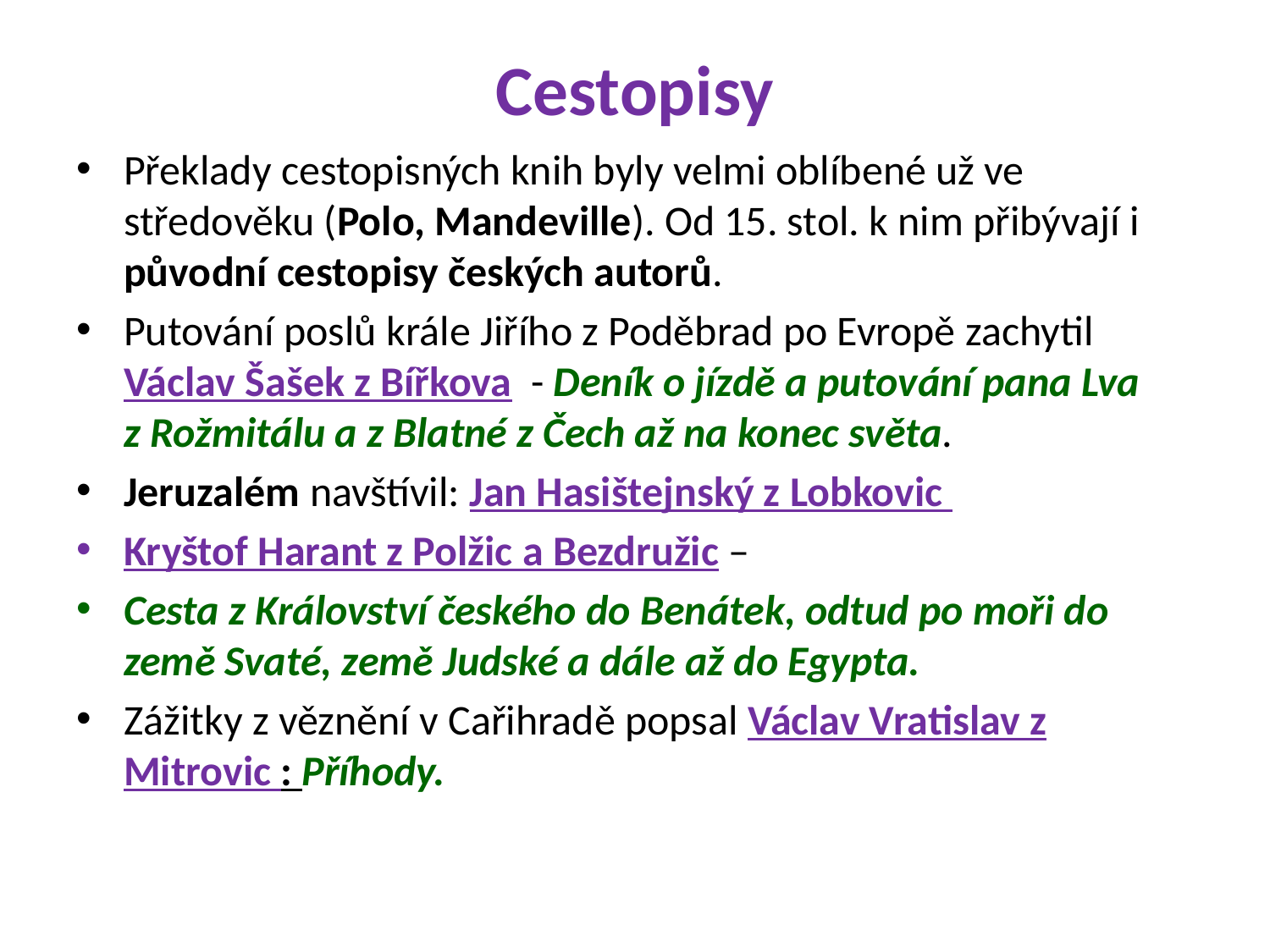

# Cestopisy
Překlady cestopisných knih byly velmi oblíbené už ve středověku (Polo, Mandeville). Od 15. stol. k nim přibývají i původní cestopisy českých autorů.
Putování poslů krále Jiřího z Poděbrad po Evropě zachytil Václav Šašek z Bířkova  - Deník o jízdě a putování pana Lva z Rožmitálu a z Blatné z Čech až na konec světa.
Jeruzalém navštívil: Jan Hasištejnský z Lobkovic
Kryštof Harant z Polžic a Bezdružic –
Cesta z Království českého do Benátek, odtud po moři do země Svaté, země Judské a dále až do Egypta.
Zážitky z věznění v Cařihradě popsal Václav Vratislav z Mitrovic : Příhody.